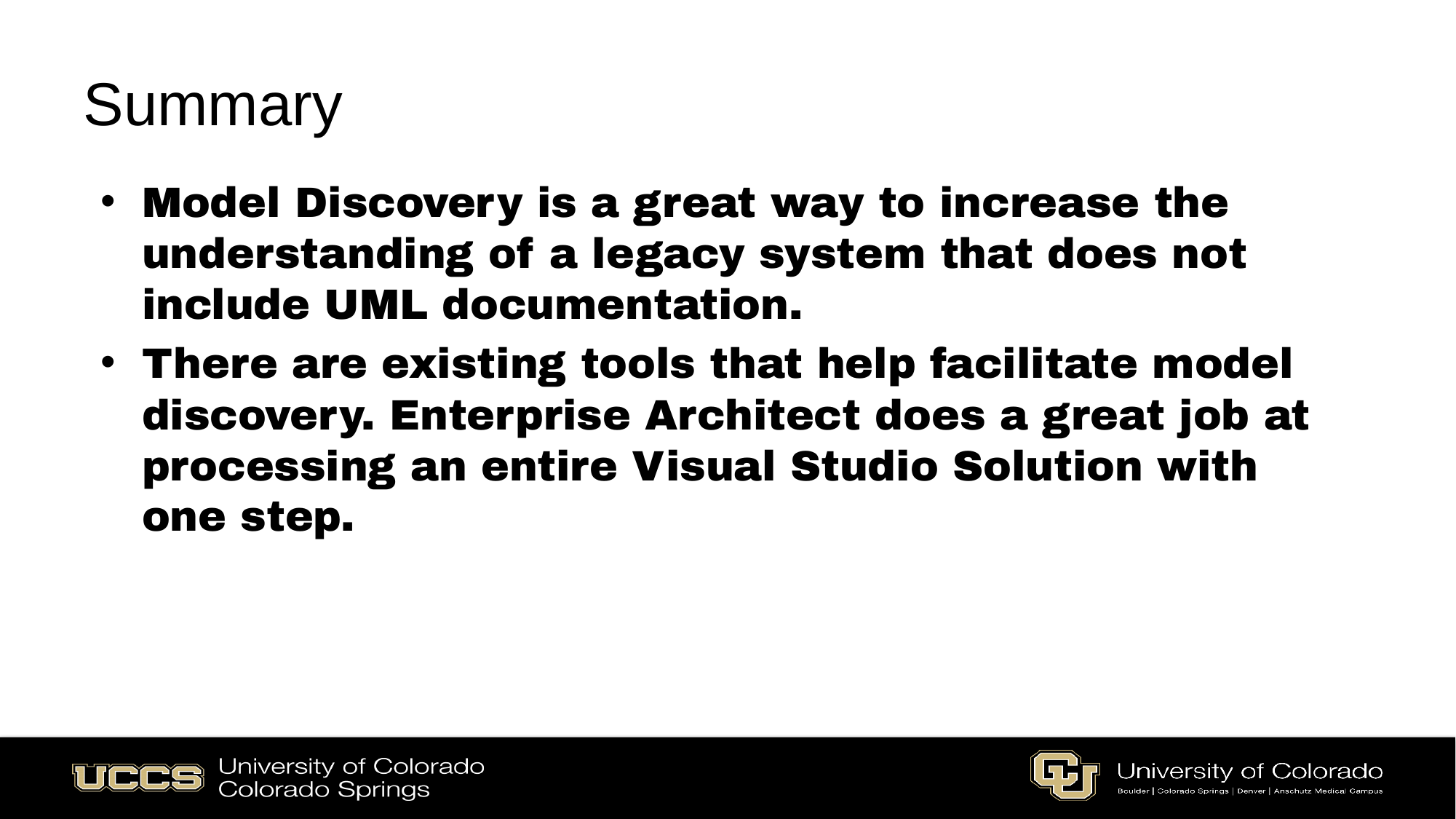

# Summary
Model Discovery is a great way to increase the understanding of a legacy system that does not include UML documentation.
There are existing tools that help facilitate model discovery. Enterprise Architect does a great job at processing an entire Visual Studio Solution with one step.